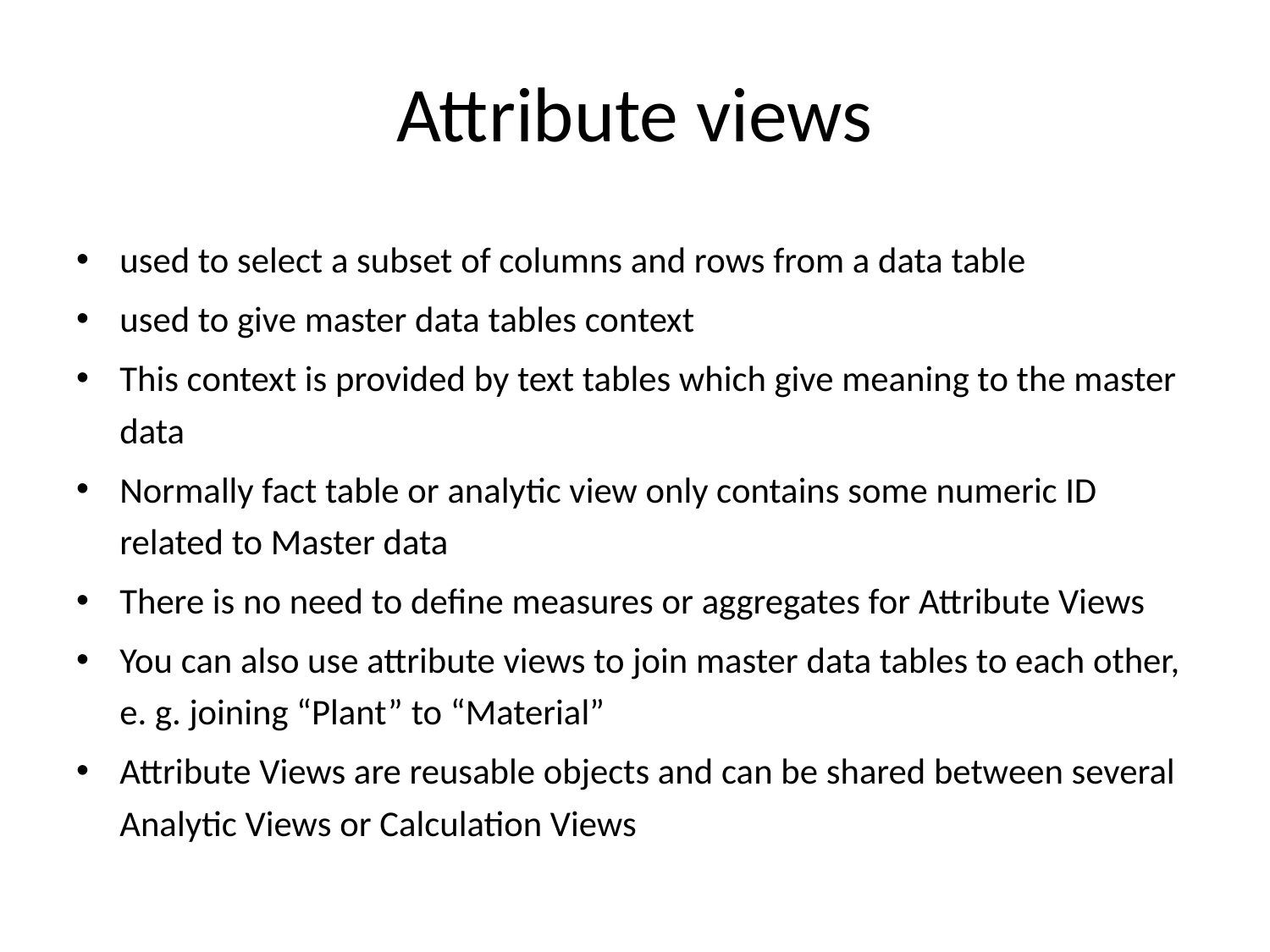

# Attribute views
used to select a subset of columns and rows from a data table
used to give master data tables context
This context is provided by text tables which give meaning to the master data
Normally fact table or analytic view only contains some numeric ID related to Master data
There is no need to define measures or aggregates for Attribute Views
You can also use attribute views to join master data tables to each other, e. g. joining “Plant” to “Material”
Attribute Views are reusable objects and can be shared between several Analytic Views or Calculation Views